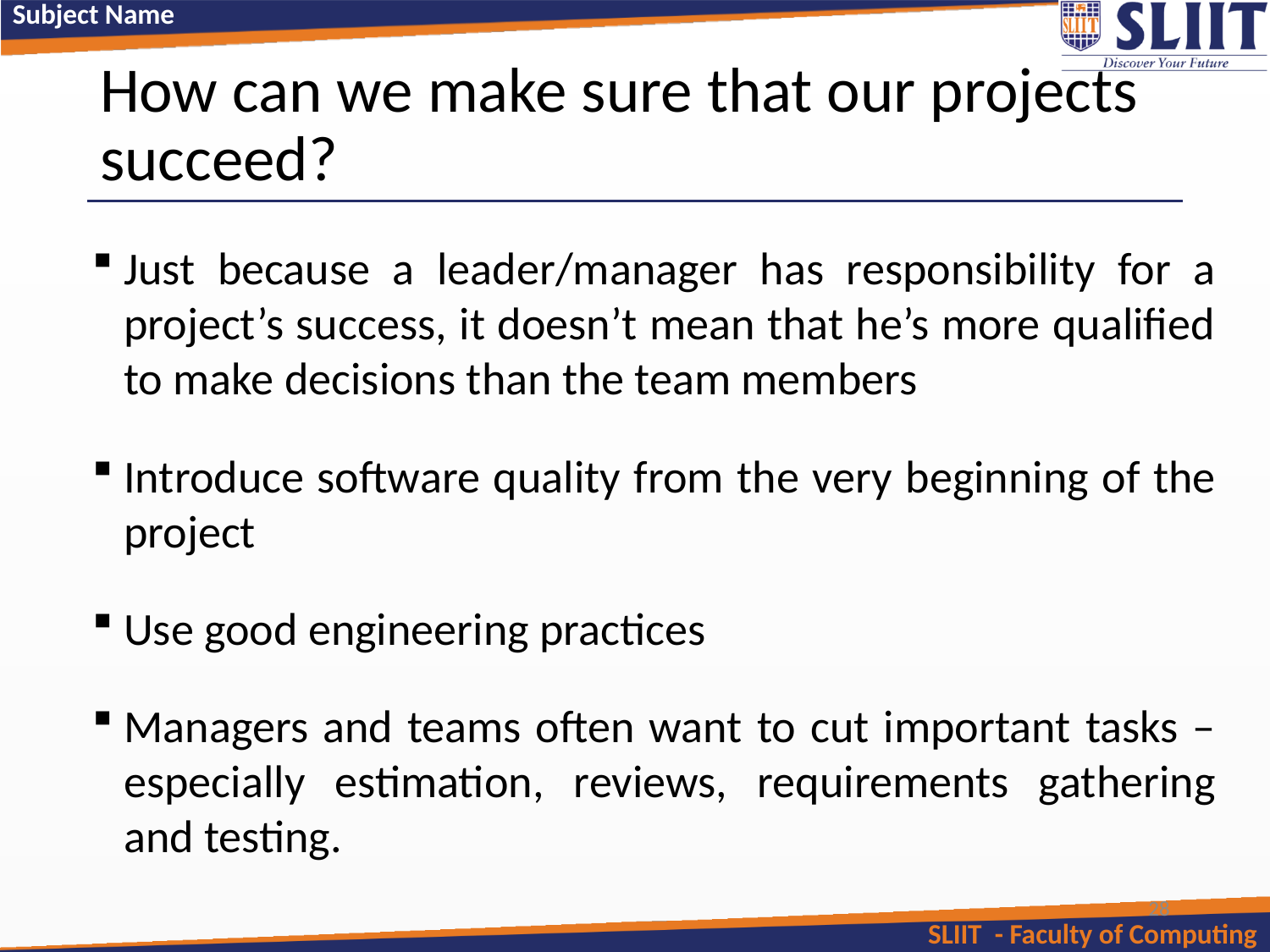

# How can we make sure that our projects succeed?
Just because a leader/manager has responsibility for a project’s success, it doesn’t mean that he’s more qualified to make decisions than the team members
Introduce software quality from the very beginning of the project
Use good engineering practices
Managers and teams often want to cut important tasks – especially estimation, reviews, requirements gathering and testing.
28